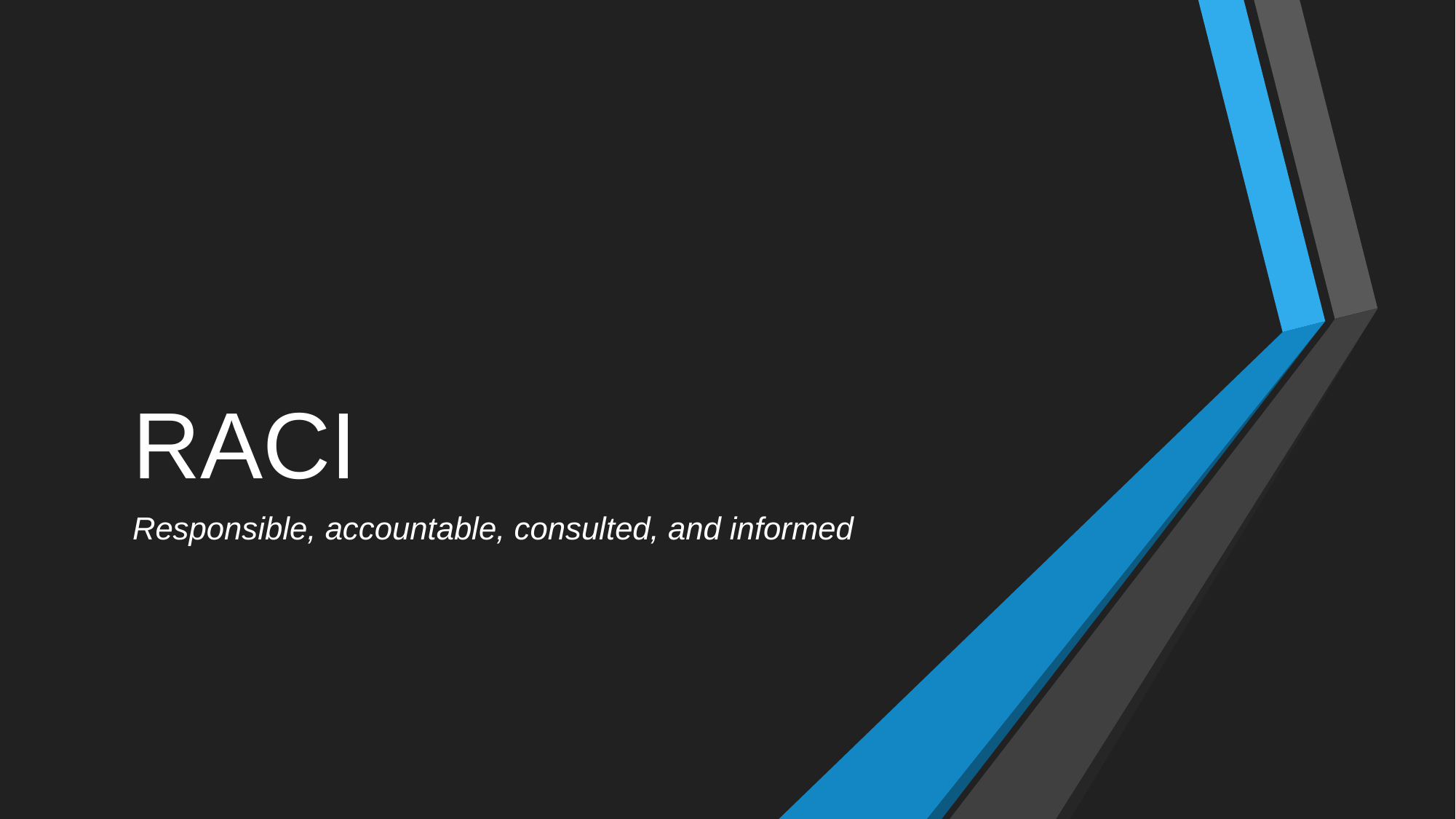

# RACI
Responsible, accountable, consulted, and informed